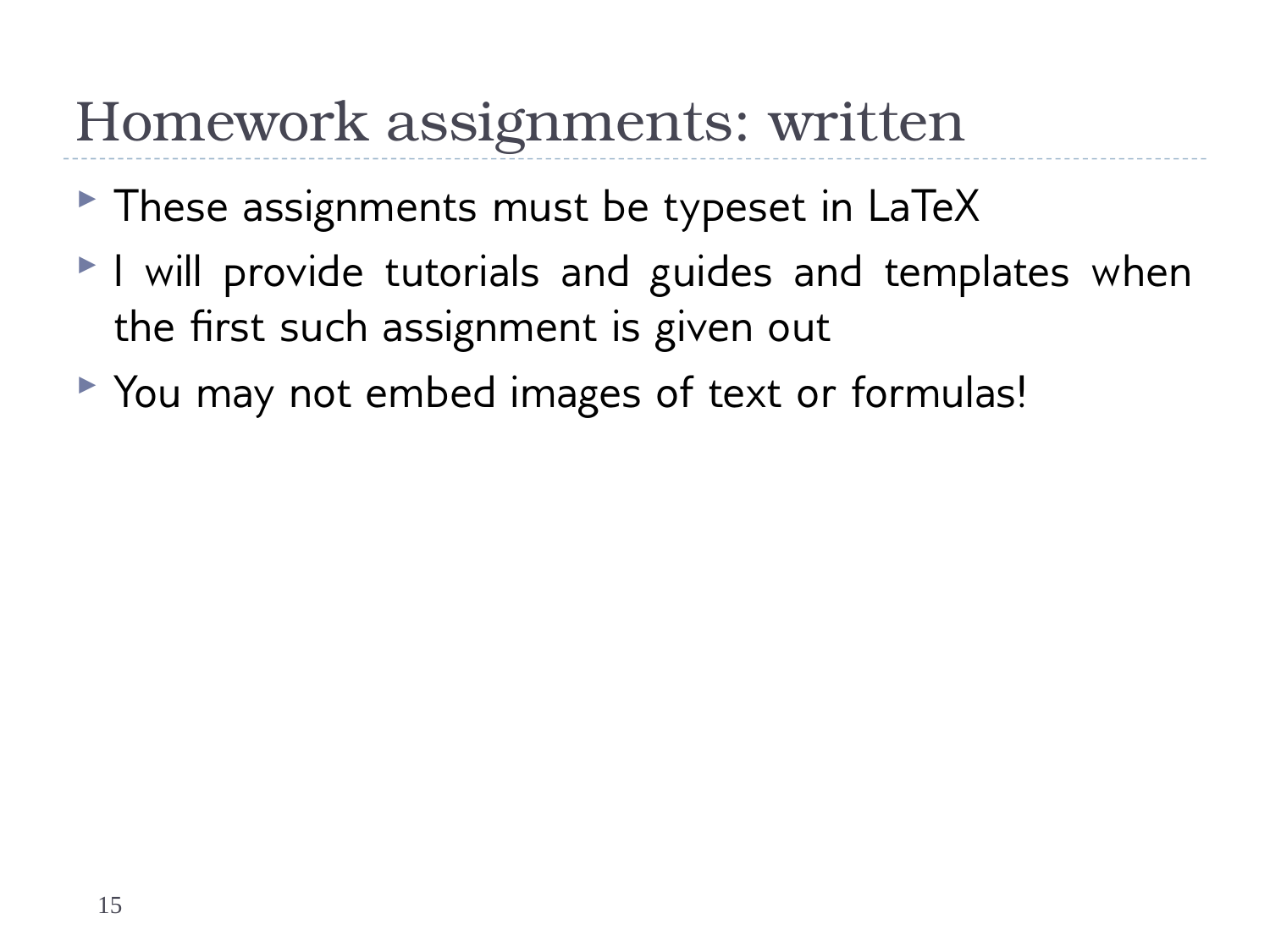

# Homework assignments: written
These assignments must be typeset in LaTeX
I will provide tutorials and guides and templates when the first such assignment is given out
You may not embed images of text or formulas!
15